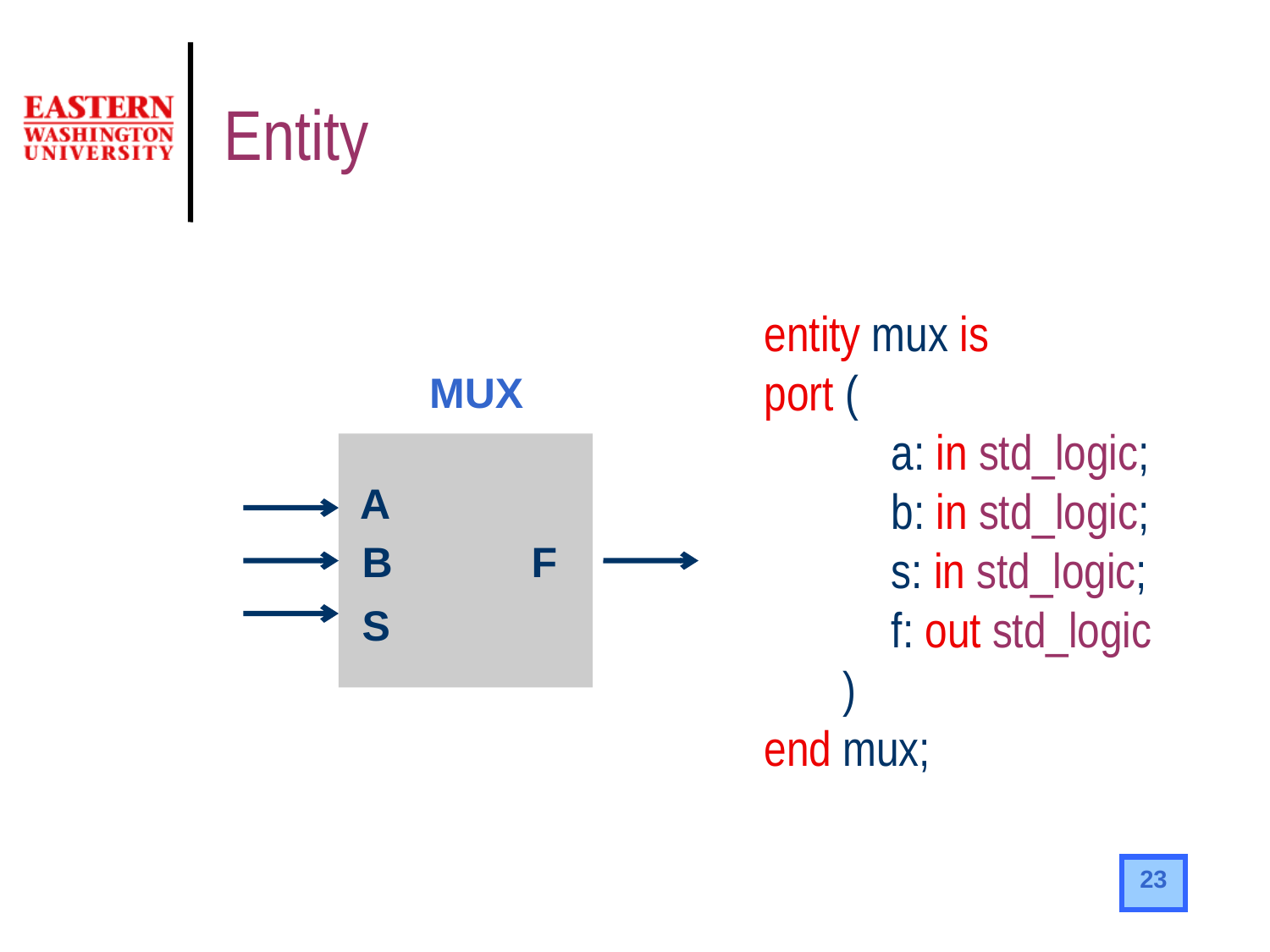

# Entity
entity mux is
port (
	a: in std_logic;
	b: in std_logic;
	s: in std_logic;
	f: out std_logic
       )
end mux;
MUX

A

B
F

S

23